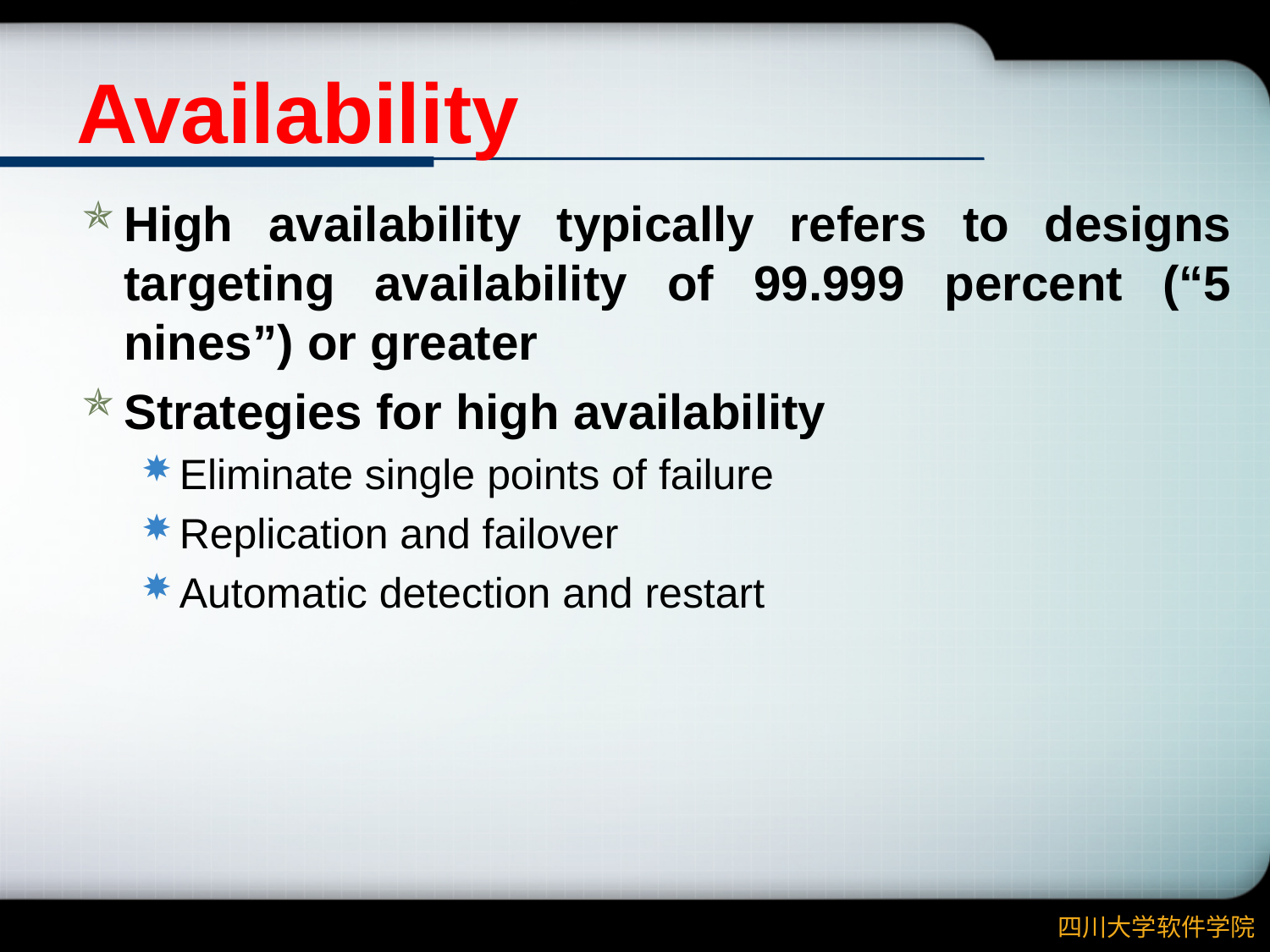

# Availability
High availability typically refers to designs targeting availability of 99.999 percent (“5 nines”) or greater
Strategies for high availability
Eliminate single points of failure
Replication and failover
Automatic detection and restart